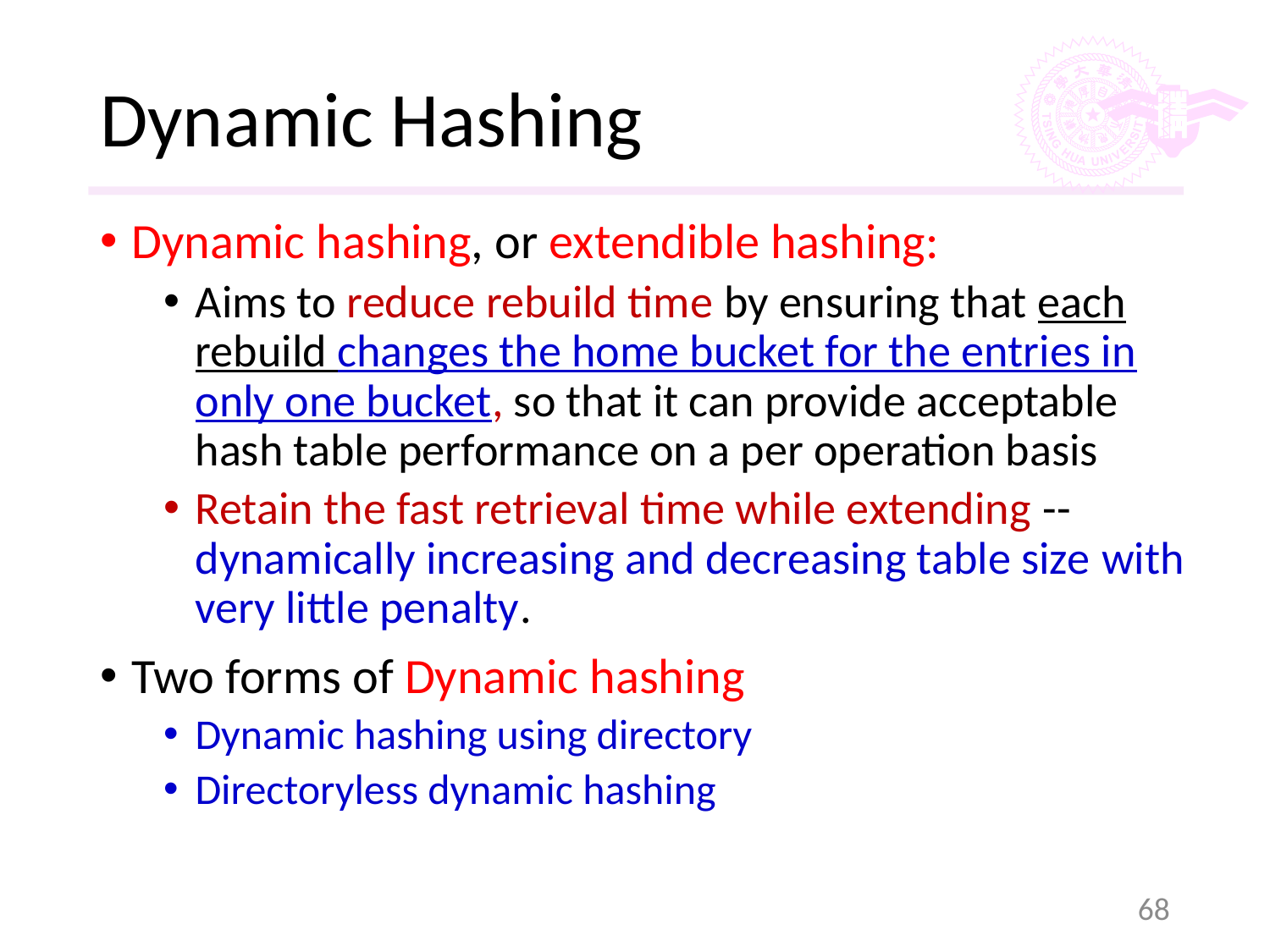

# Dynamic Hashing
Dynamic hashing, or extendible hashing:
Aims to reduce rebuild time by ensuring that each rebuild changes the home bucket for the entries in only one bucket, so that it can provide acceptable hash table performance on a per operation basis
Retain the fast retrieval time while extending --  dynamically increasing and decreasing table size with very little penalty.
Two forms of Dynamic hashing
Dynamic hashing using directory
Directoryless dynamic hashing

68